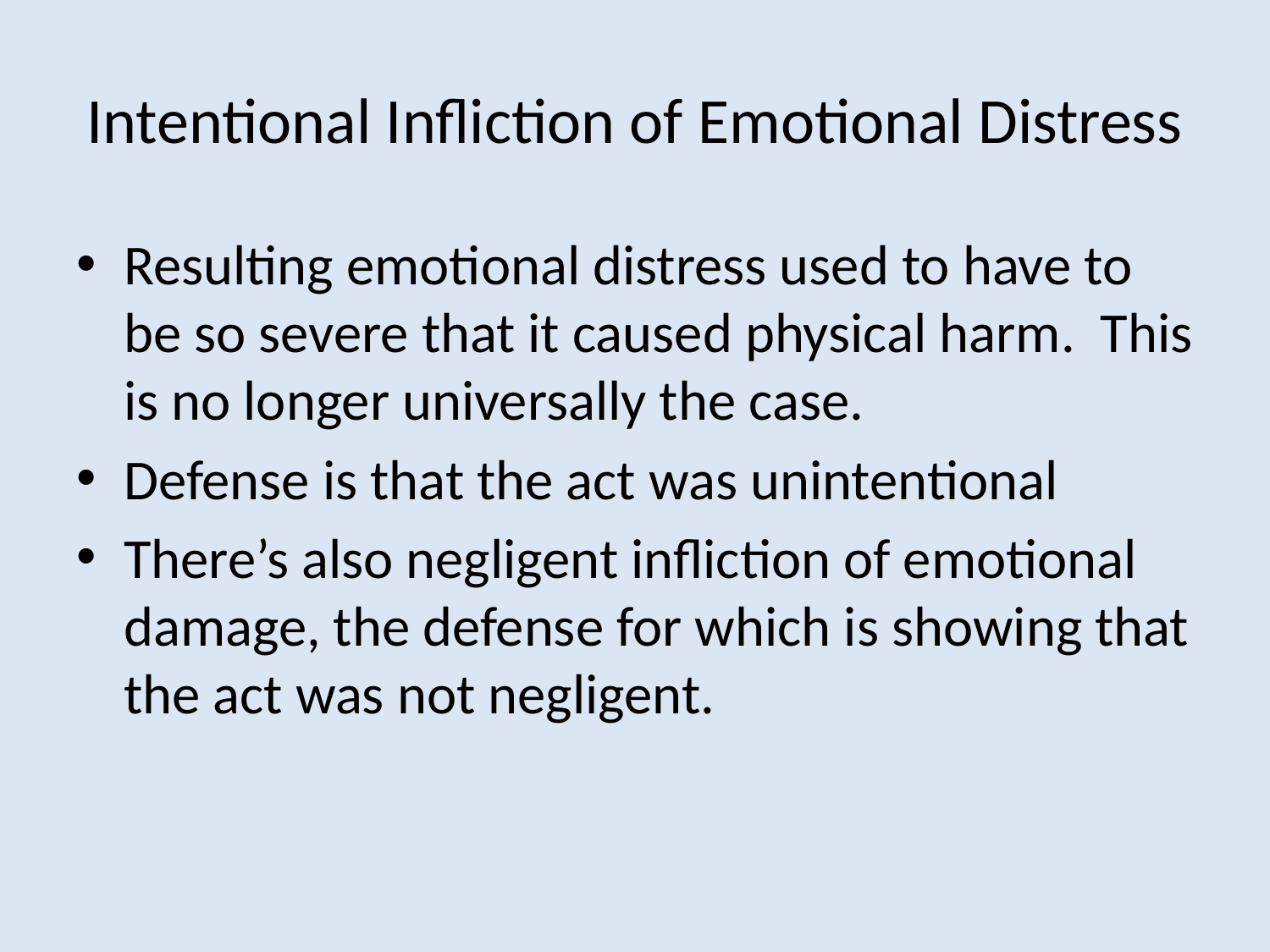

# Intentional Infliction of Emotional Distress
Resulting emotional distress used to have to be so severe that it caused physical harm.  This is no longer universally the case.
Defense is that the act was unintentional
There’s also negligent infliction of emotional damage, the defense for which is showing that the act was not negligent.